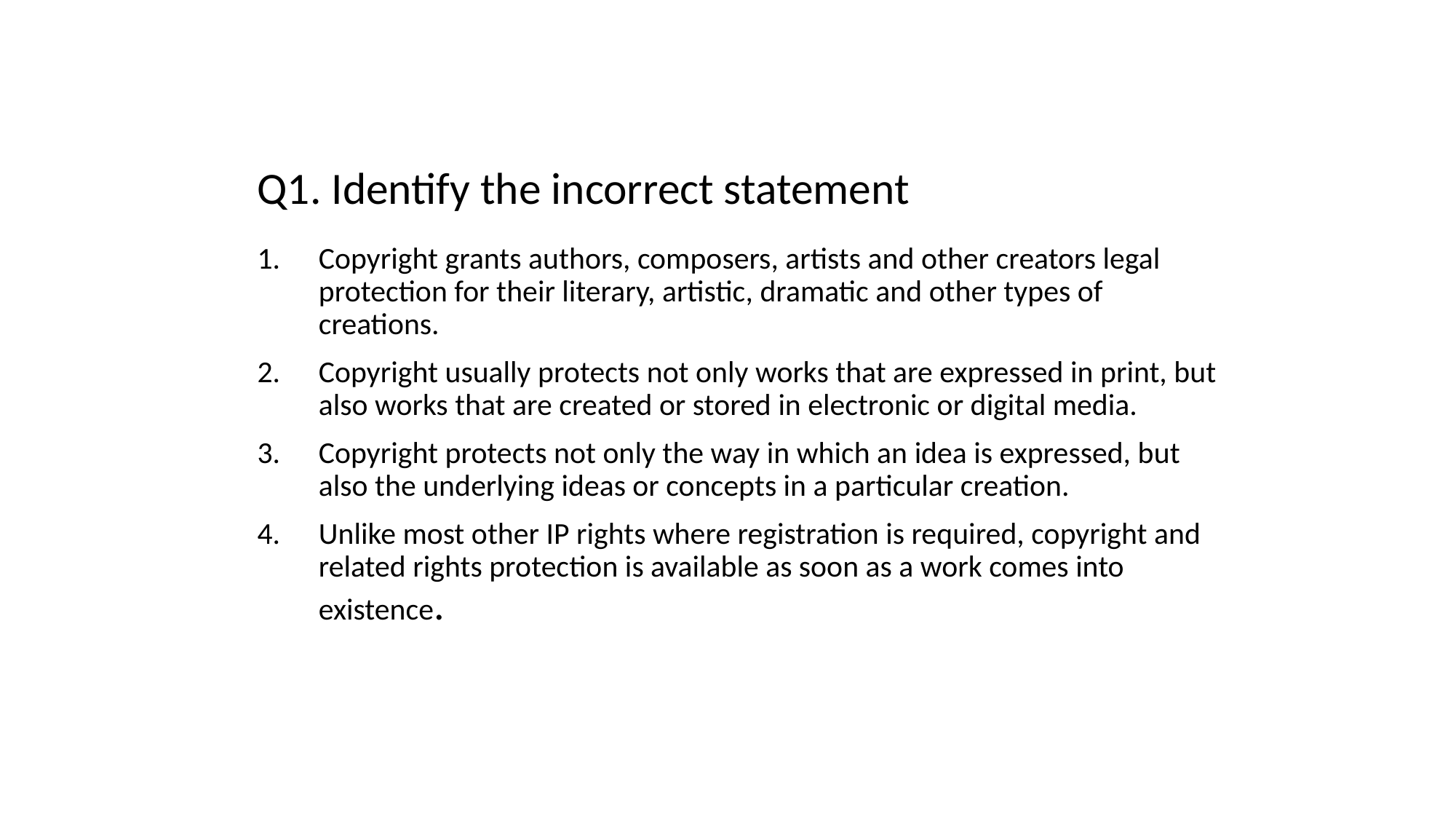

# Q1. Identify the incorrect statement
Copyright grants authors, composers, artists and other creators legal protection for their literary, artistic, dramatic and other types of creations.
Copyright usually protects not only works that are expressed in print, but also works that are created or stored in electronic or digital media.
Copyright protects not only the way in which an idea is expressed, but also the underlying ideas or concepts in a particular creation.
Unlike most other IP rights where registration is required, copyright and related rights protection is available as soon as a work comes into existence.